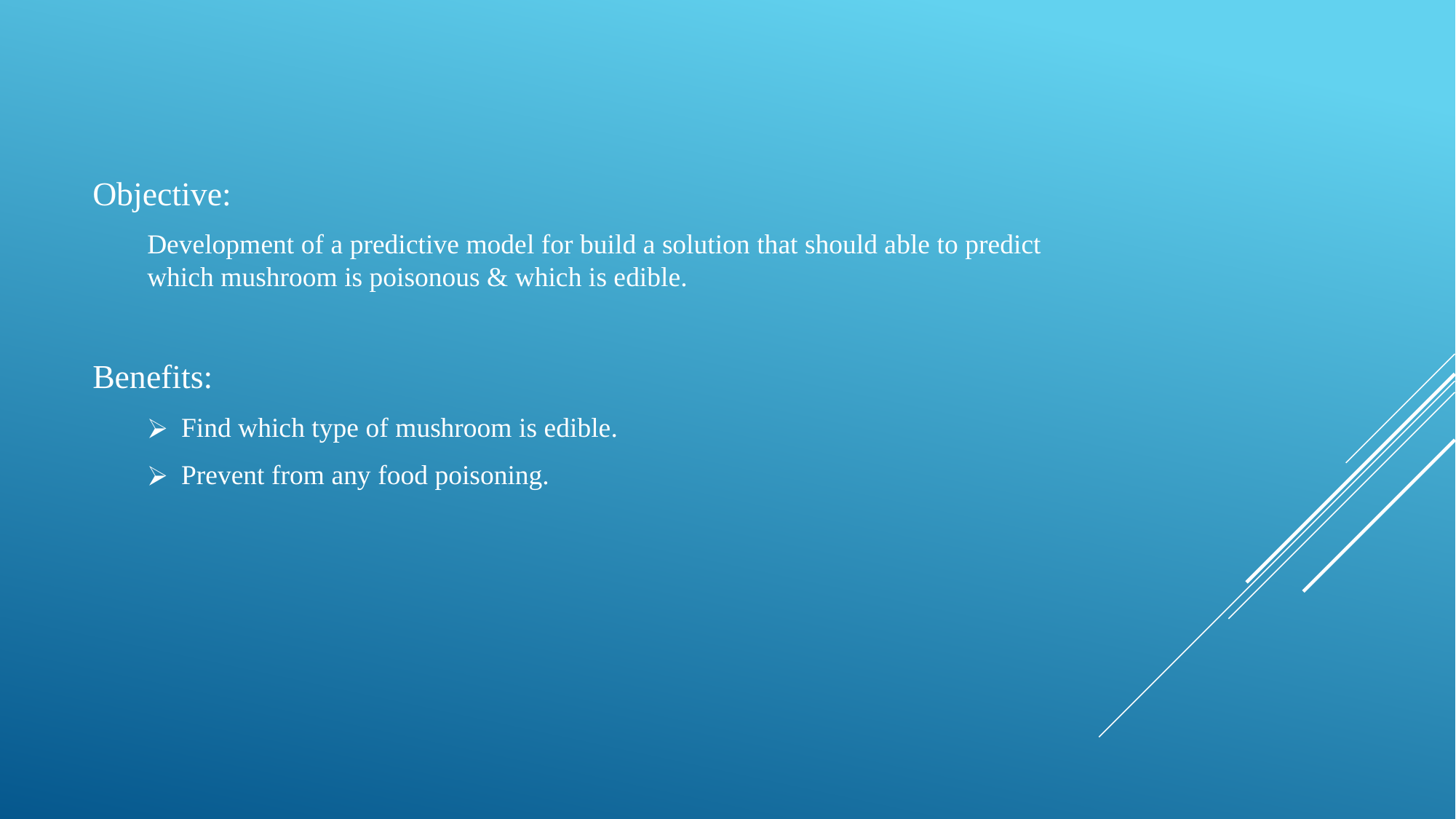

Objective:
Development of a predictive model for build a solution that should able to predict which mushroom is poisonous & which is edible.

Benefits:
Find which type of mushroom is edible.
Prevent from any food poisoning.